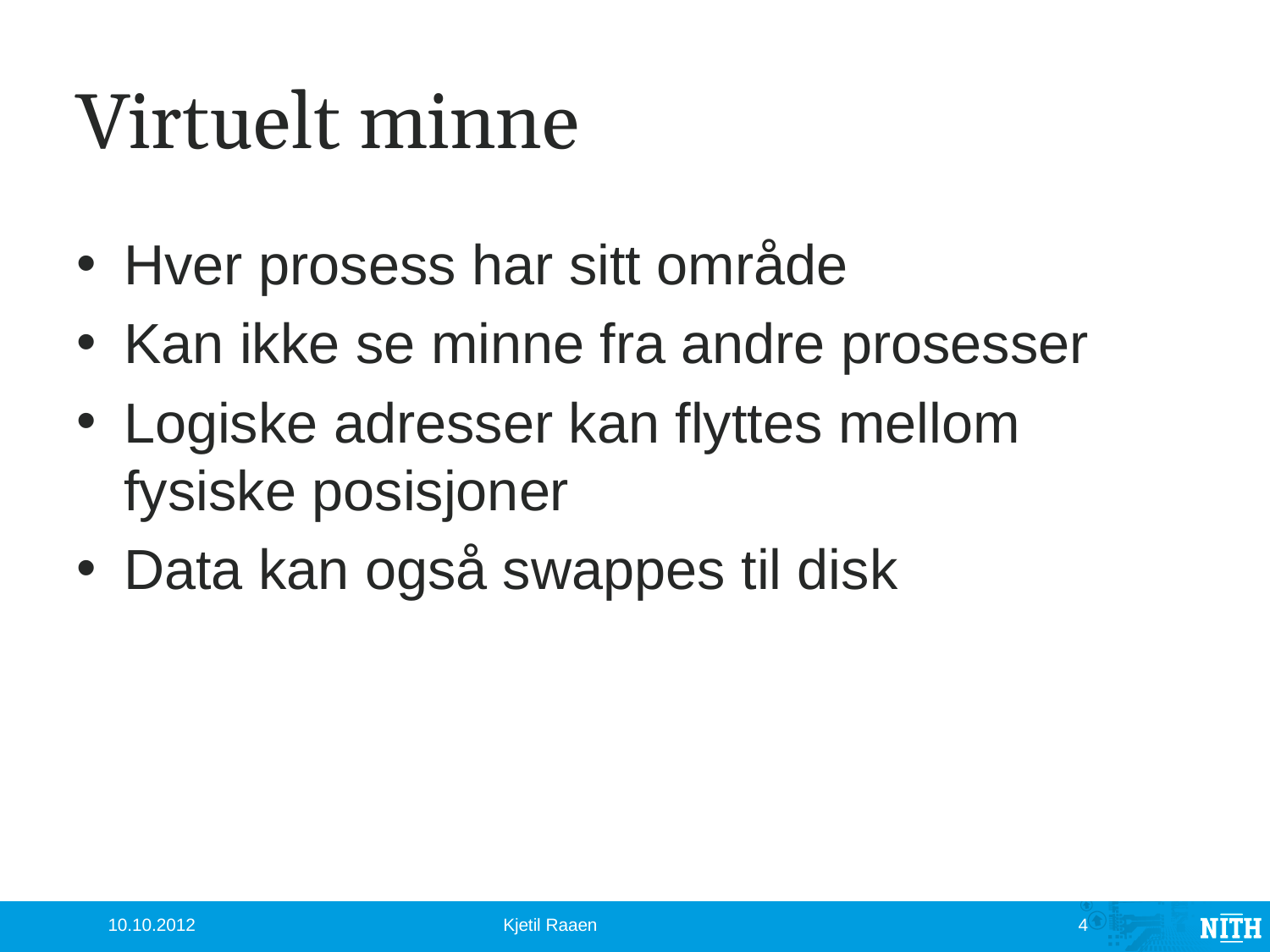

# Virtuelt minne
Hver prosess har sitt område
Kan ikke se minne fra andre prosesser
Logiske adresser kan flyttes mellom fysiske posisjoner
Data kan også swappes til disk

10.10.2012
Kjetil Raaen
4